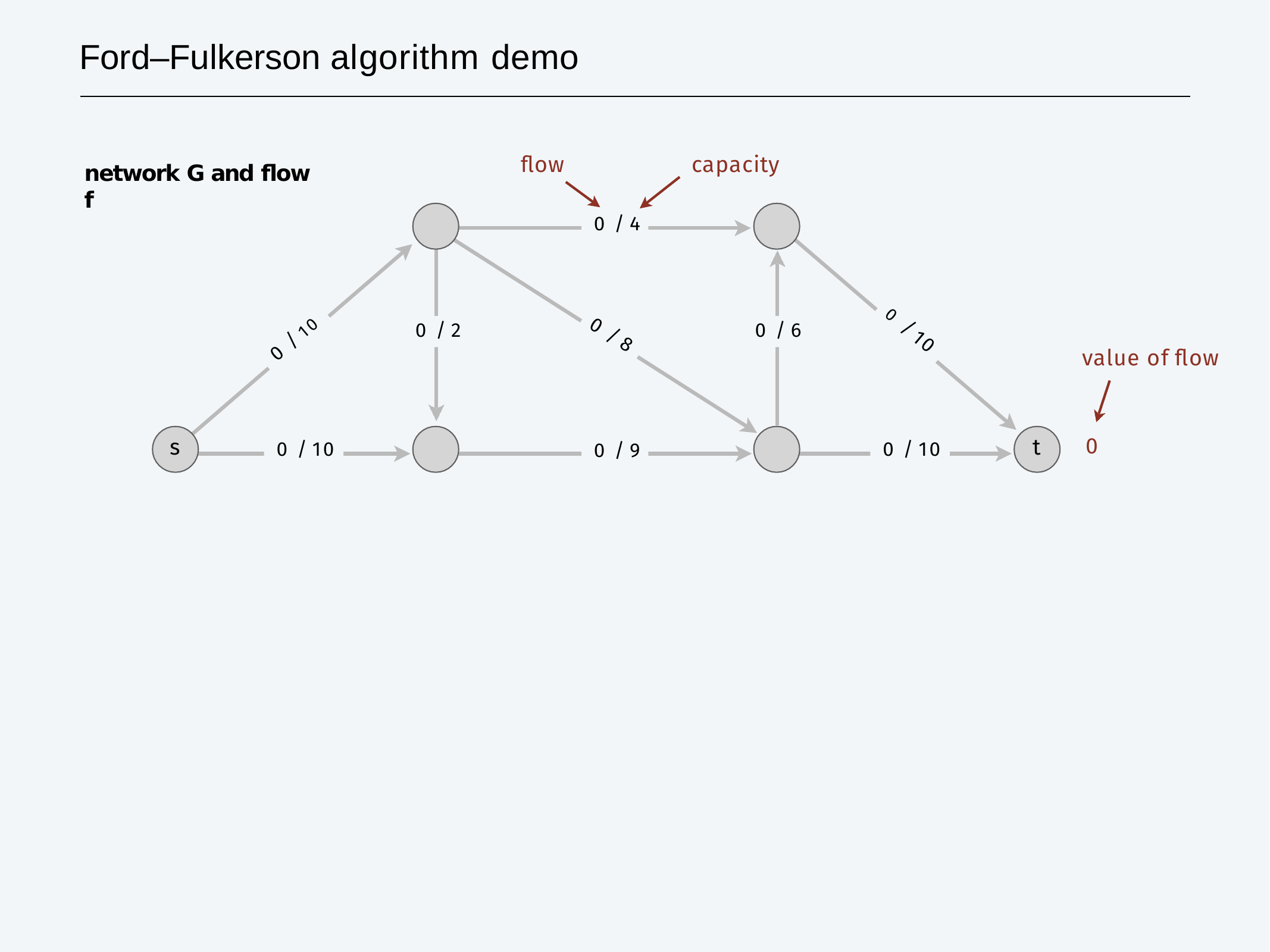

# Ford–Fulkerson algorithm demo

flow
capacity

network G and flow f

0 / 4

0 / 2

0 / 6
0 / 10
0 / 8
0 / 10
value of flow

0

s
t

0 / 10

0 / 10

0 / 9